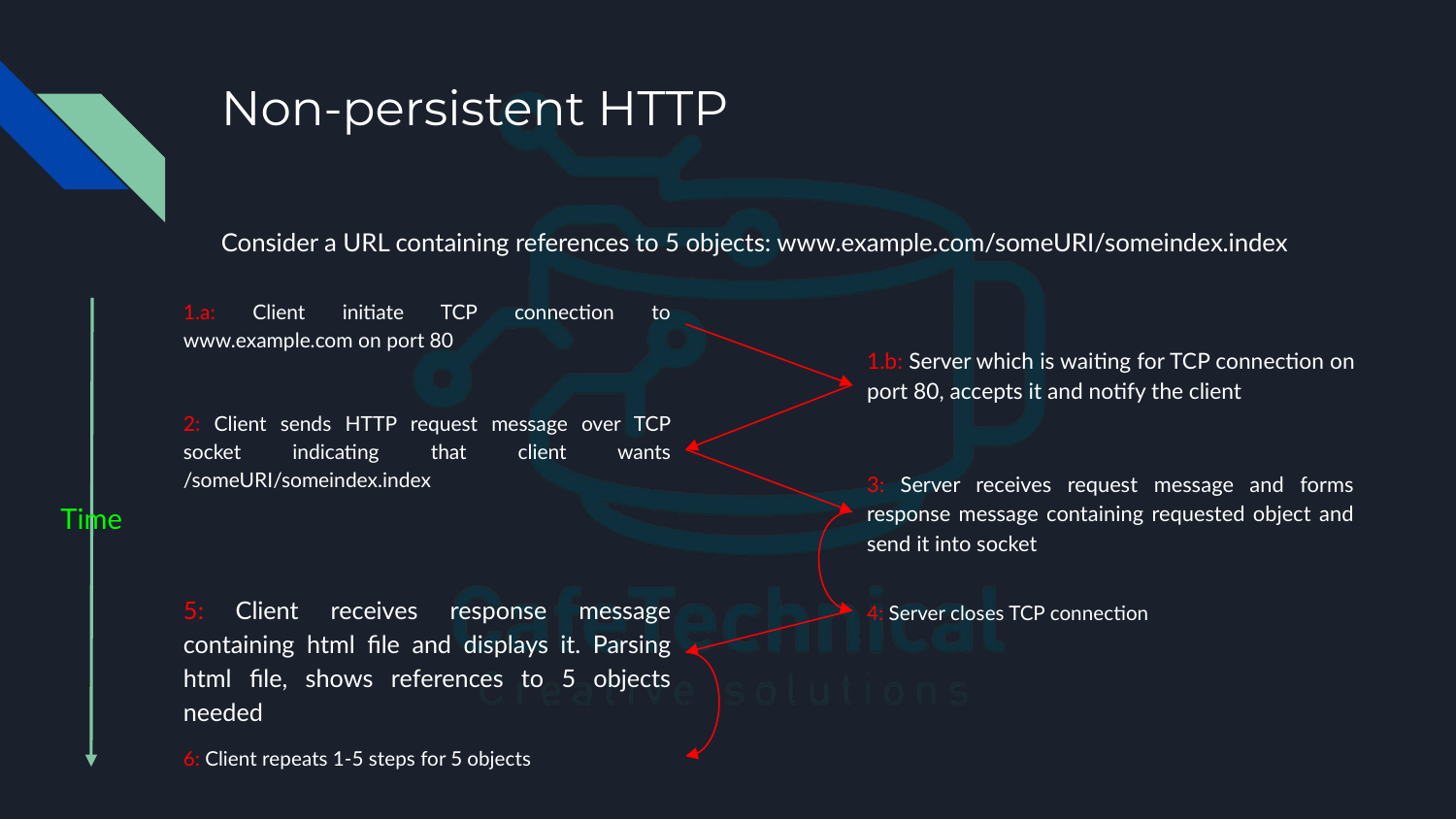

# Non-persistent HTTP
Consider a URL containing references to 5 objects: www.example.com/someURI/someindex.index
1.a: Client initiate TCP connection to www.example.com on port 80
1.b: Server which is waiting for TCP connection on port 80, accepts it and notify the client
2: Client sends HTTP request message over TCP socket indicating that client wants /someURI/someindex.index
3: Server receives request message and forms response message containing requested object and send it into socket
Time
5: Client receives response message containing html file and displays it. Parsing html file, shows references to 5 objects needed
4: Server closes TCP connection
6: Client repeats 1-5 steps for 5 objects